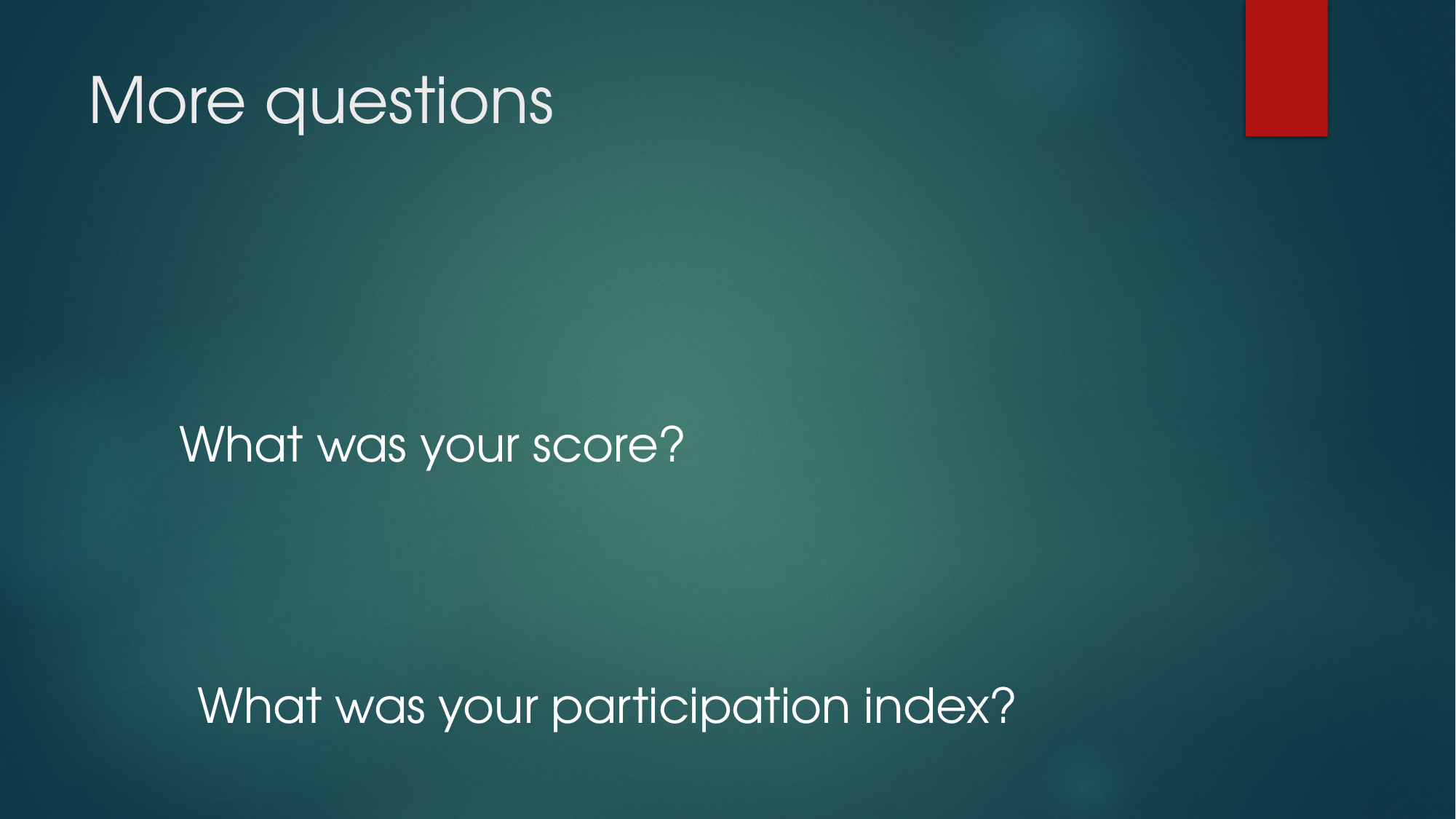

# More questions

  What was your score?

   What was your participation index?